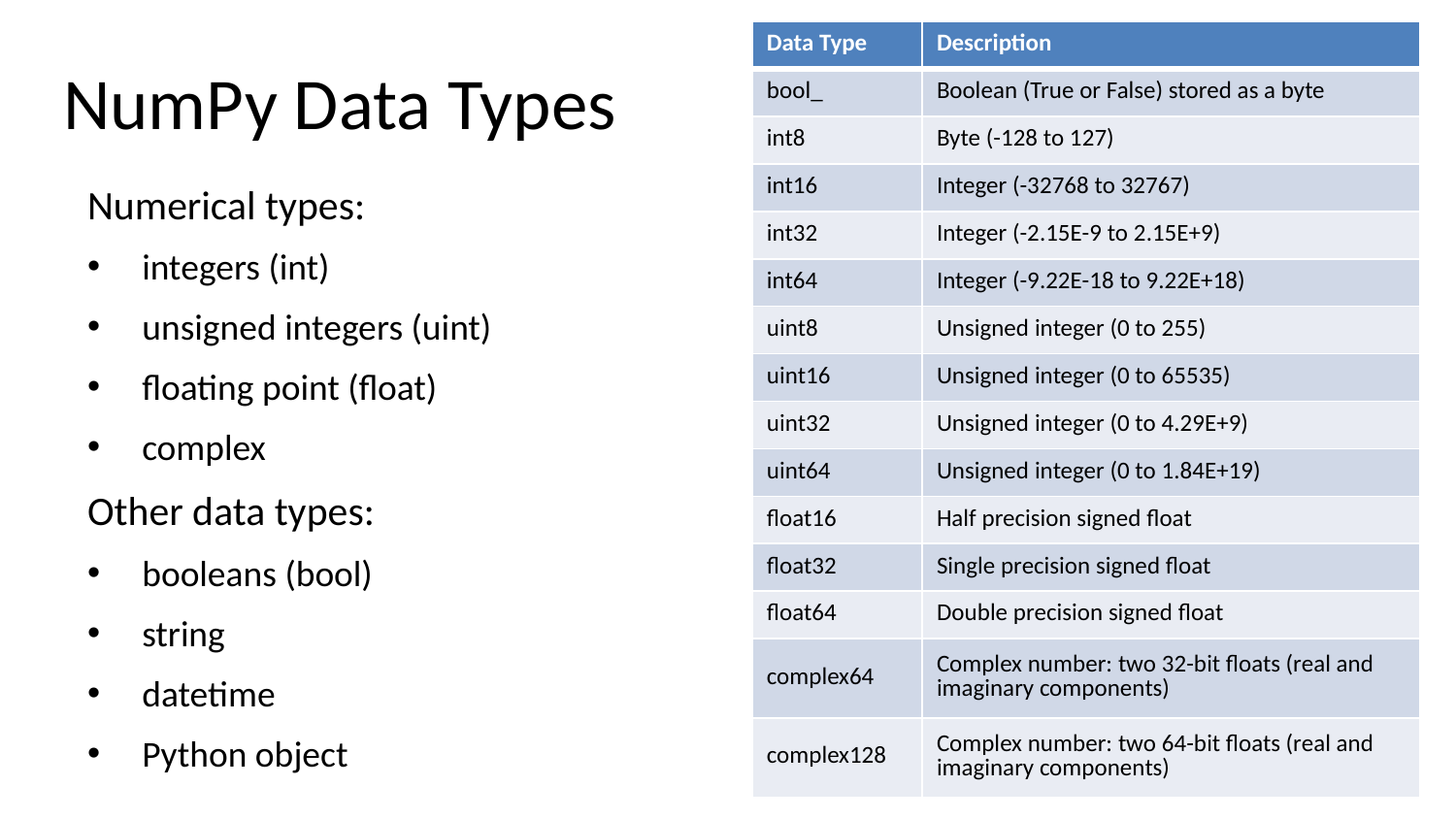

| Data Type | Description |
| --- | --- |
| bool\_ | Boolean (True or False) stored as a byte |
| int8 | Byte (-128 to 127) |
| int16 | Integer (-32768 to 32767) |
| int32 | Integer (-2.15E-9 to 2.15E+9) |
| int64 | Integer (-9.22E-18 to 9.22E+18) |
| uint8 | Unsigned integer (0 to 255) |
| uint16 | Unsigned integer (0 to 65535) |
| uint32 | Unsigned integer (0 to 4.29E+9) |
| uint64 | Unsigned integer (0 to 1.84E+19) |
| float16 | Half precision signed float |
| float32 | Single precision signed float |
| float64 | Double precision signed float |
| complex64 | Complex number: two 32-bit floats (real and imaginary components) |
| complex128 | Complex number: two 64-bit floats (real and imaginary components) |
# NumPy Data Types
Numerical types:
integers (int)
unsigned integers (uint)
floating point (float)
complex
Other data types:
booleans (bool)
string
datetime
Python object